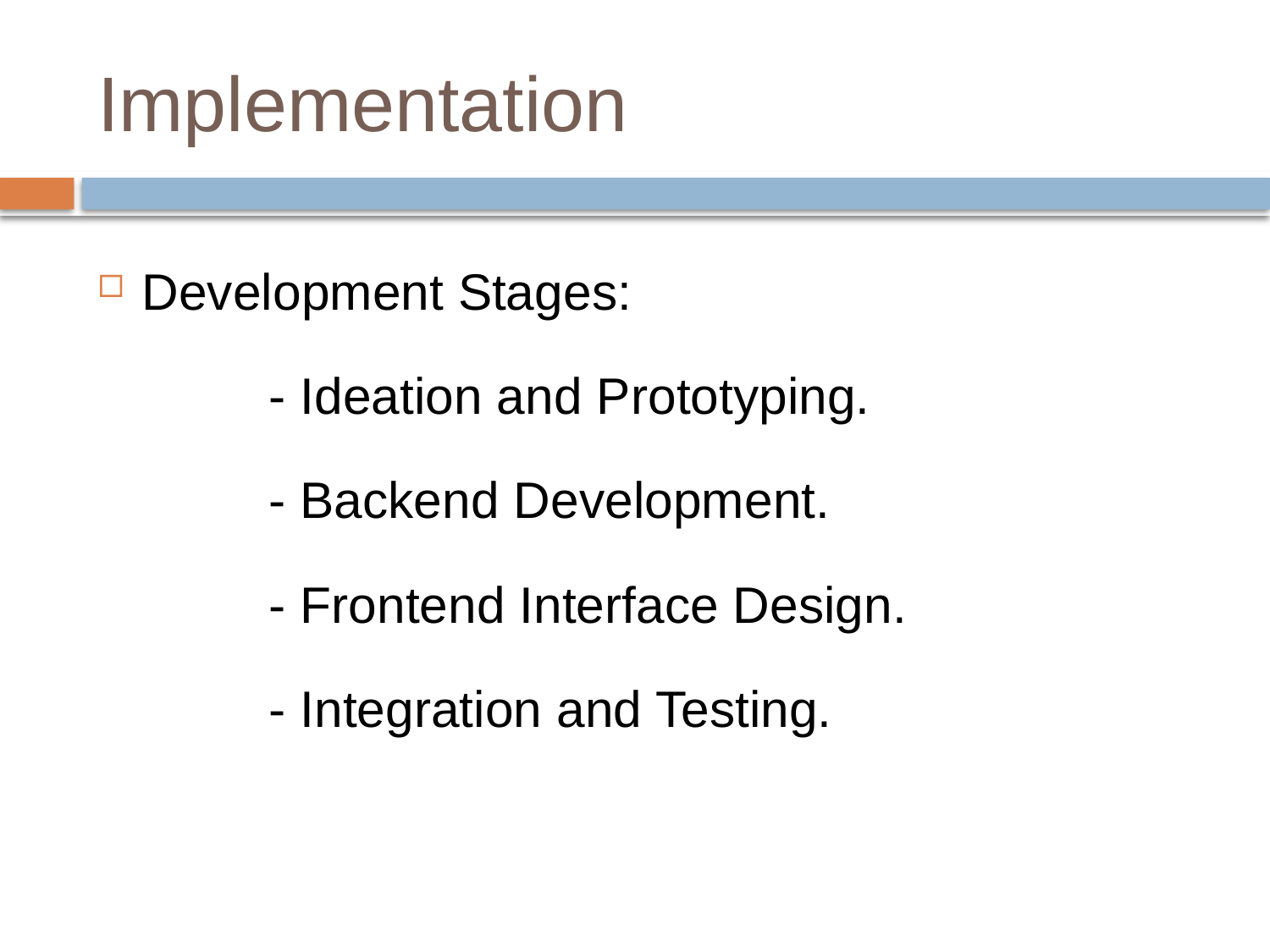

# Implementation
Development Stages:
		- Ideation and Prototyping.
		- Backend Development.
		- Frontend Interface Design.
		- Integration and Testing.